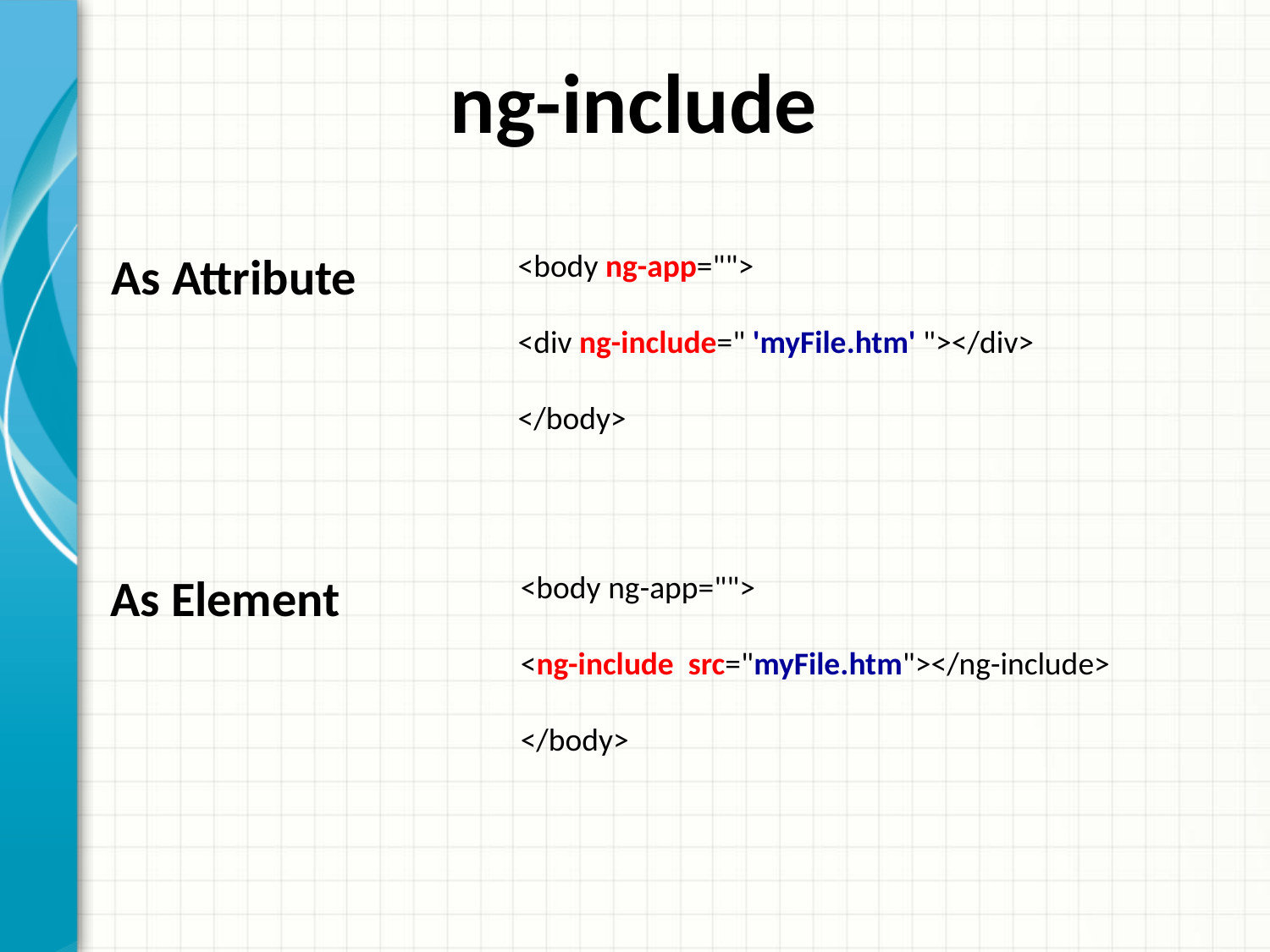

ng-include
As Attribute
<body ng-app="">
<div ng-include=" 'myFile.htm' "></div>
</body>
As Element
<body ng-app="">
<ng-include  src="myFile.htm"></ng-include>
</body>